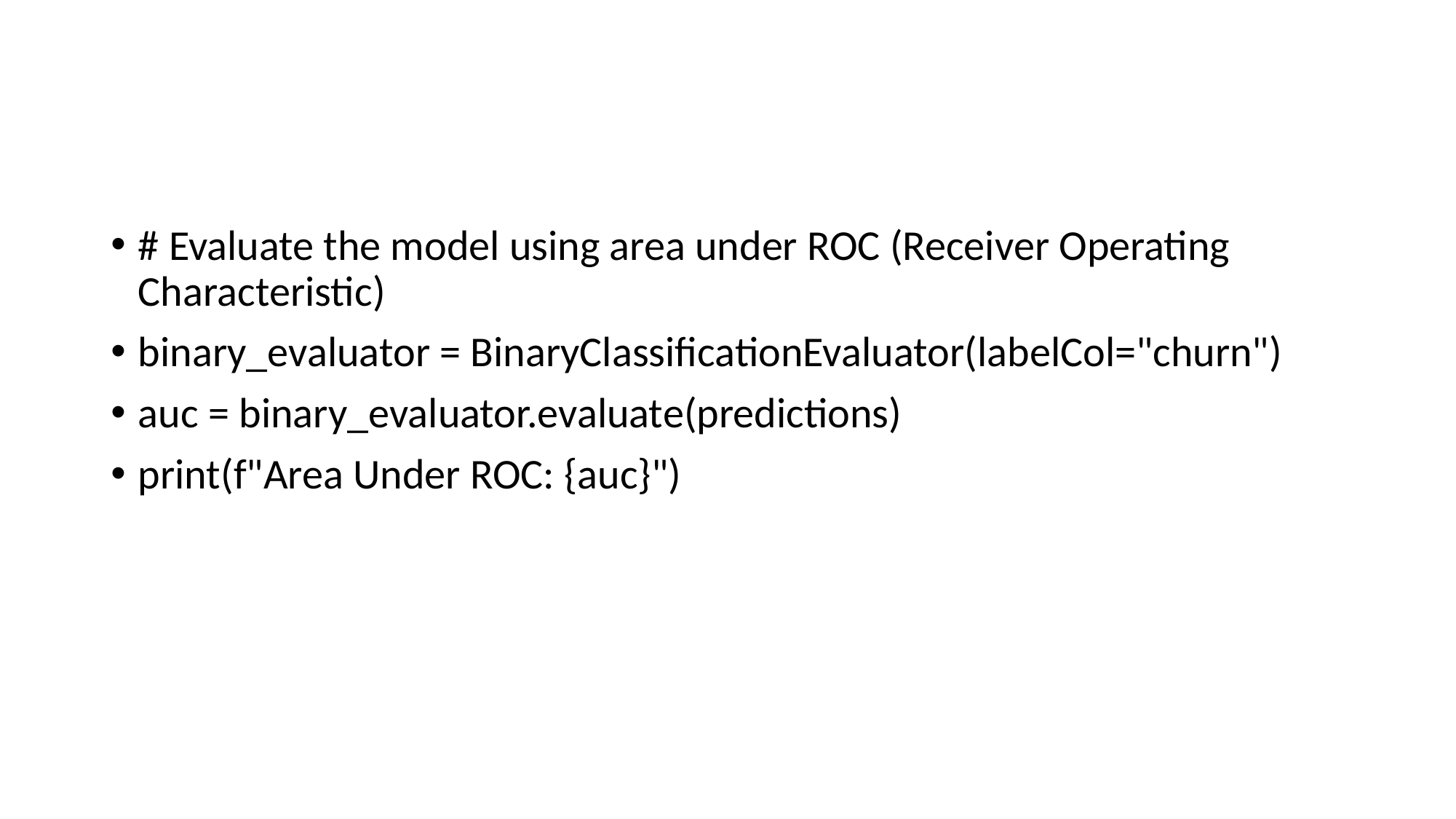

#
# Evaluate the model using area under ROC (Receiver Operating Characteristic)
binary_evaluator = BinaryClassificationEvaluator(labelCol="churn")
auc = binary_evaluator.evaluate(predictions)
print(f"Area Under ROC: {auc}")